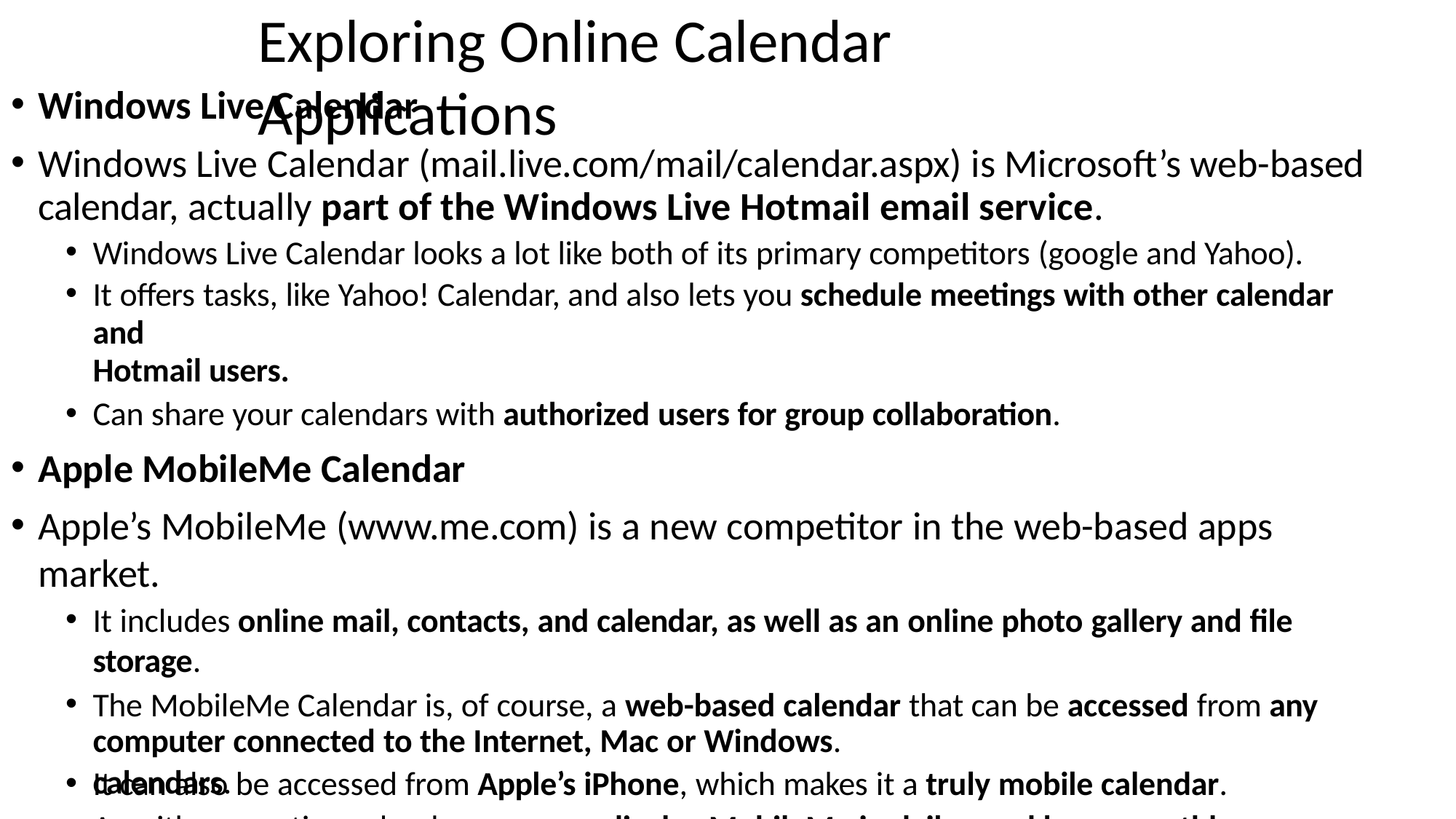

# Exploring Online Calendar Applications
Windows Live Calendar
Windows Live Calendar (mail.live.com/mail/calendar.aspx) is Microsoft’s web-based  calendar, actually part of the Windows Live Hotmail email service.
Windows Live Calendar looks a lot like both of its primary competitors (google and Yahoo).
It offers tasks, like Yahoo! Calendar, and also lets you schedule meetings with other calendar and
Hotmail users.
Can share your calendars with authorized users for group collaboration.
Apple MobileMe Calendar
Apple’s MobileMe (www.me.com) is a new competitor in the web-based apps market.
It includes online mail, contacts, and calendar, as well as an online photo gallery and file storage.
The MobileMe Calendar is, of course, a web-based calendar that can be accessed from any  computer connected to the Internet, Mac or Windows.
It can also be accessed from Apple’s iPhone, which makes it a truly mobile calendar.
As with competing calendars, you can display MobileMe in daily, weekly, or monthly modes
You can also synchronize your MobileMe calendars with Apple’s iCal and Microsoft Outlook
calendars.